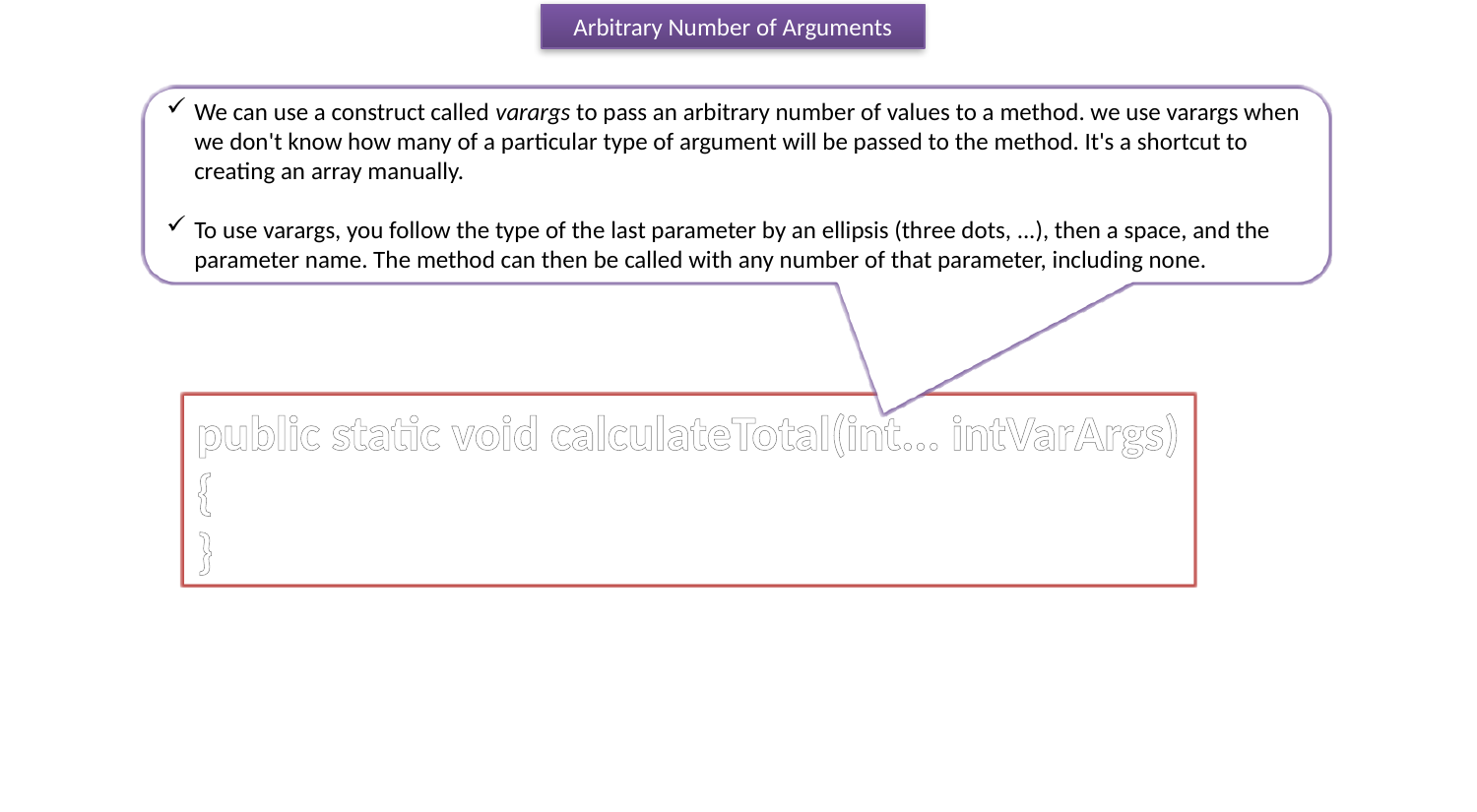

Arbitrary Number of Arguments

We can use a construct called varargs to pass an arbitrary number of values to a method. we use varargs when we don't know how many of a particular type of argument will be passed to the method. It's a shortcut to creating an array manually.

To use varargs, you follow the type of the last parameter by an ellipsis (three dots, ...), then a space, and the parameter name. The method can then be called with any number of that parameter, including none.
public static void calculateTotal(int... intVarArgs)
{
}